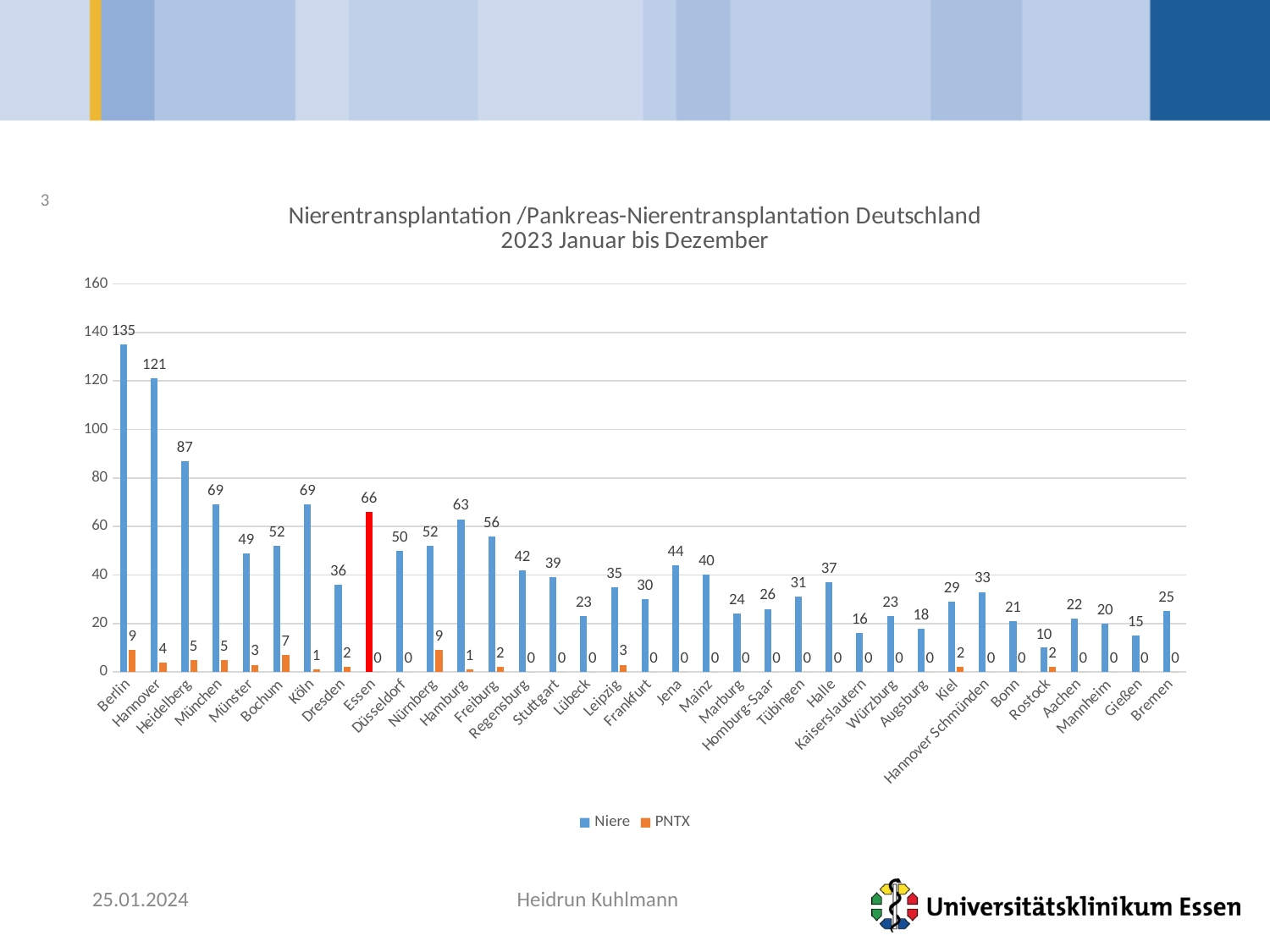

3

### Chart: Nierentransplantation /Pankreas-Nierentransplantation Deutschland
2023 Januar bis Dezember

| Category | Niere | PNTX |
|---|---|---|
| Berlin | 135.0 | 9.0 |
| Hannover | 121.0 | 4.0 |
| Heidelberg | 87.0 | 5.0 |
| München | 69.0 | 5.0 |
| Münster | 49.0 | 3.0 |
| Bochum | 52.0 | 7.0 |
| Köln | 69.0 | 1.0 |
| Dresden | 36.0 | 2.0 |
| Essen | 66.0 | 0.0 |
| Düsseldorf | 50.0 | 0.0 |
| Nürnberg | 52.0 | 9.0 |
| Hamburg | 63.0 | 1.0 |
| Freiburg | 56.0 | 2.0 |
| Regensburg | 42.0 | 0.0 |
| Stuttgart | 39.0 | 0.0 |
| Lübeck | 23.0 | 0.0 |
| Leipzig | 35.0 | 3.0 |
| Frankfurt | 30.0 | 0.0 |
| Jena | 44.0 | 0.0 |
| Mainz | 40.0 | 0.0 |
| Marburg | 24.0 | 0.0 |
| Homburg-Saar | 26.0 | 0.0 |
| Tübingen | 31.0 | 0.0 |
| Halle | 37.0 | 0.0 |
| Kaiserslautern | 16.0 | 0.0 |
| Würzburg | 23.0 | 0.0 |
| Augsburg | 18.0 | 0.0 |
| Kiel | 29.0 | 2.0 |
| Hannover Schmünden | 33.0 | 0.0 |
| Bonn | 21.0 | 0.0 |
| Rostock | 10.0 | 2.0 |
| Aachen | 22.0 | 0.0 |
| Mannheim | 20.0 | 0.0 |
| Gießen | 15.0 | 0.0 |
| Bremen | 25.0 | 0.0 |
25.01.2024
Heidrun Kuhlmann